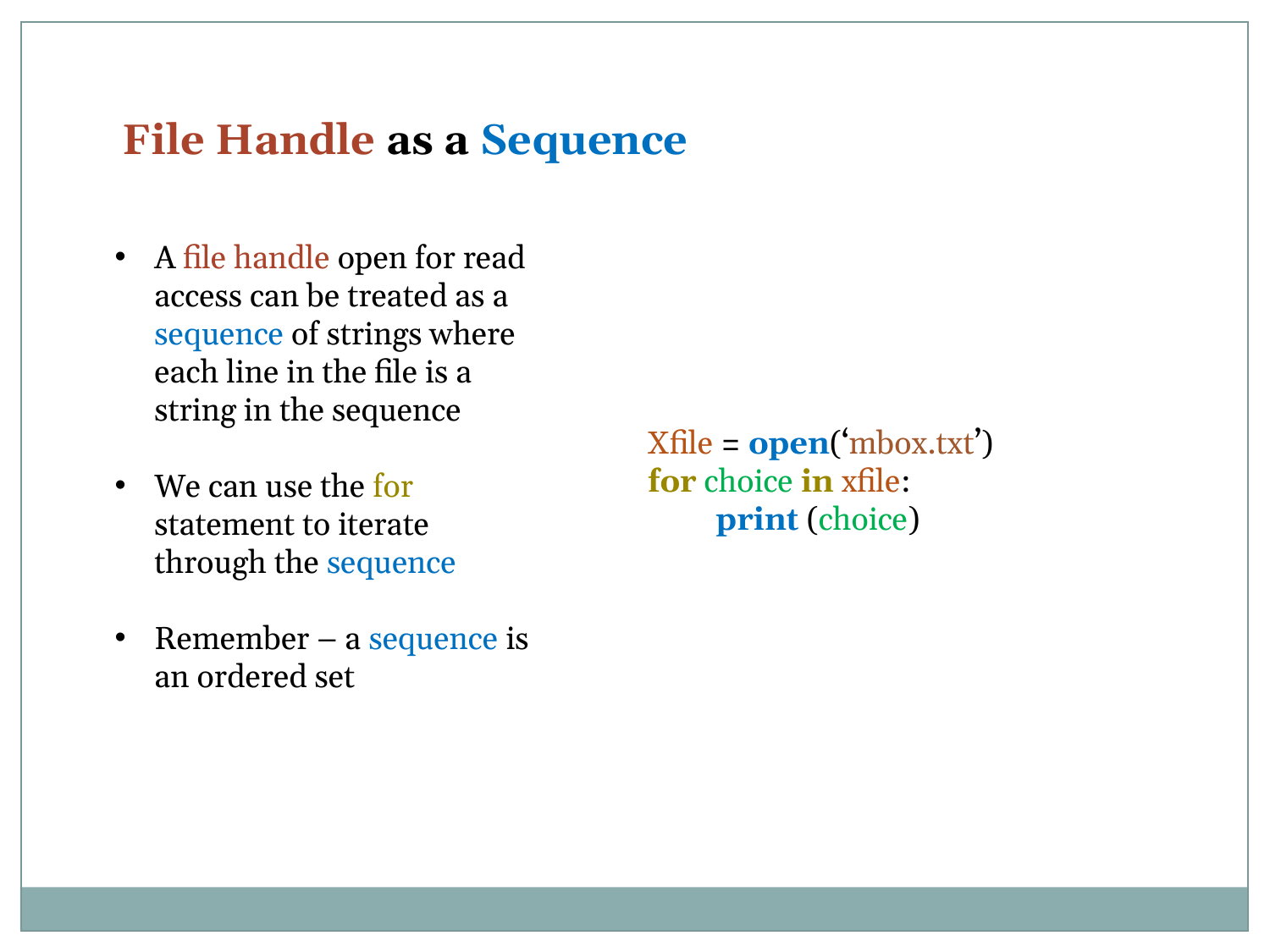

File Handle as a Sequence
A file handle open for read access can be treated as a sequence of strings where each line in the file is a string in the sequence

We can use the for statement to iterate through the sequence

Remember – a sequence is an ordered set
Xfile = open(‘mbox.txt’)
for choice in xfile:
         print (choice)